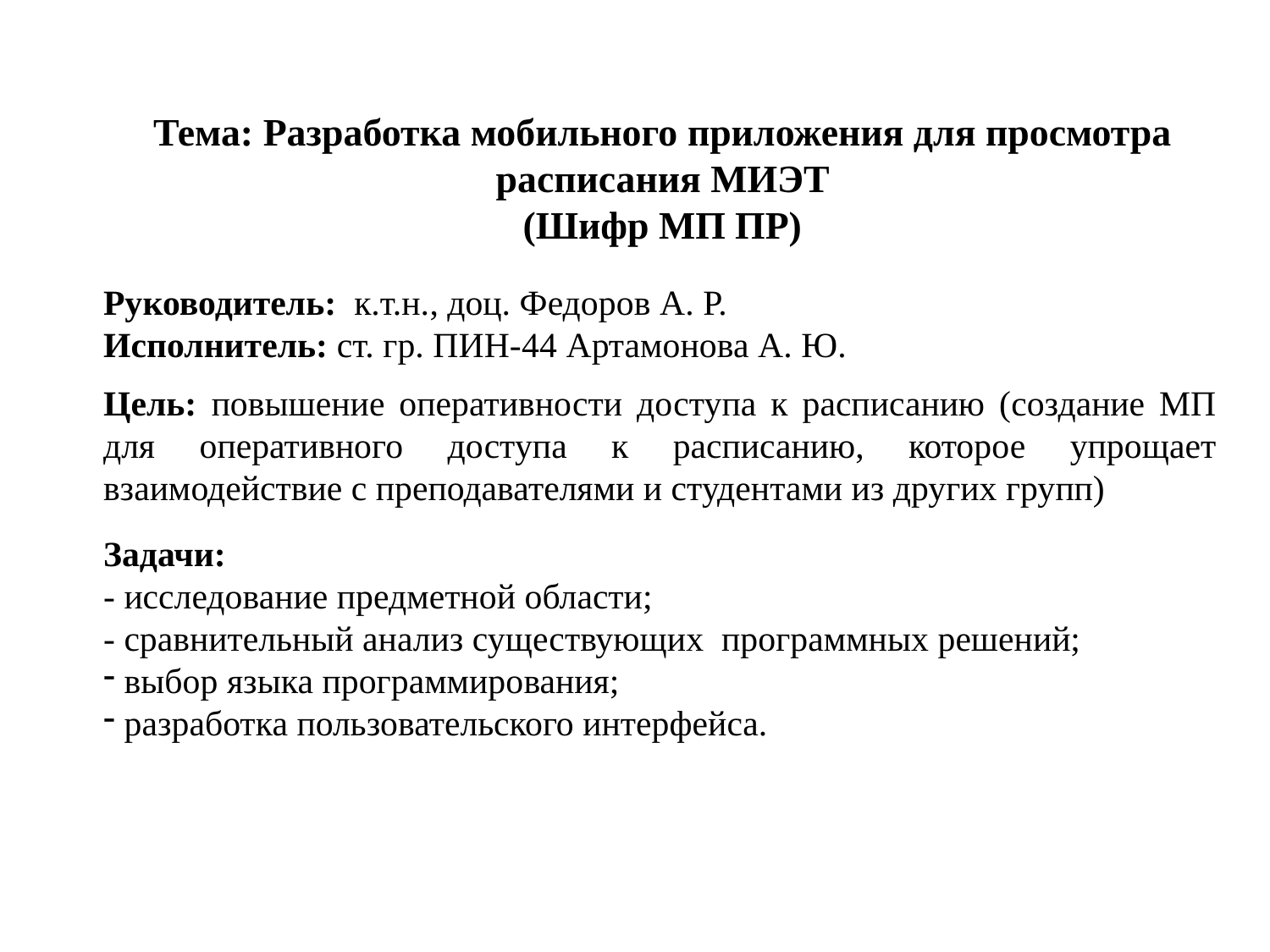

Тема: Разработка мобильного приложения для просмотра расписания МИЭТ
(Шифр МП ПР)
Руководитель:  к.т.н., доц. Федоров А. Р.
Исполнитель: ст. гр. ПИН-44 Артамонова А. Ю.

Цель: повышение оперативности доступа к расписанию (создание МП для оперативного доступа к расписанию, которое упрощает взаимодействие с преподавателями и студентами из других групп)
Задачи:
- исследование предметной области;
- сравнительный анализ существующих  программных решений;
 выбор языка программирования;
 разработка пользовательского интерфейса.